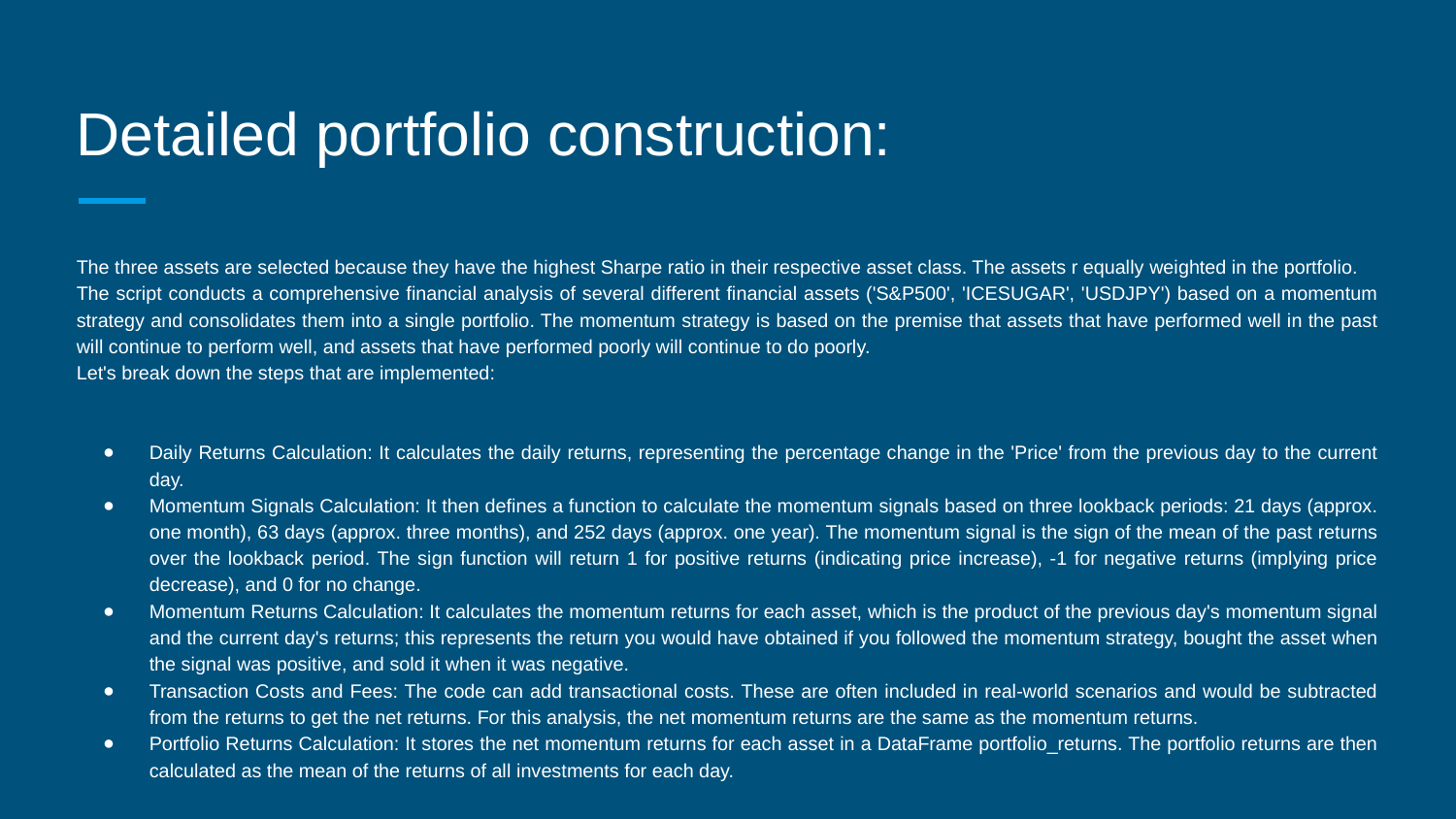

# Detailed portfolio construction:
The three assets are selected because they have the highest Sharpe ratio in their respective asset class. The assets r equally weighted in the portfolio.
The script conducts a comprehensive financial analysis of several different financial assets ('S&P500', 'ICESUGAR', 'USDJPY') based on a momentum strategy and consolidates them into a single portfolio. The momentum strategy is based on the premise that assets that have performed well in the past will continue to perform well, and assets that have performed poorly will continue to do poorly.
Let's break down the steps that are implemented:

Daily Returns Calculation: It calculates the daily returns, representing the percentage change in the 'Price' from the previous day to the current day.
Momentum Signals Calculation: It then defines a function to calculate the momentum signals based on three lookback periods: 21 days (approx. one month), 63 days (approx. three months), and 252 days (approx. one year). The momentum signal is the sign of the mean of the past returns over the lookback period. The sign function will return 1 for positive returns (indicating price increase), -1 for negative returns (implying price decrease), and 0 for no change.
Momentum Returns Calculation: It calculates the momentum returns for each asset, which is the product of the previous day's momentum signal and the current day's returns; this represents the return you would have obtained if you followed the momentum strategy, bought the asset when the signal was positive, and sold it when it was negative.
Transaction Costs and Fees: The code can add transactional costs. These are often included in real-world scenarios and would be subtracted from the returns to get the net returns. For this analysis, the net momentum returns are the same as the momentum returns.
Portfolio Returns Calculation: It stores the net momentum returns for each asset in a DataFrame portfolio_returns. The portfolio returns are then calculated as the mean of the returns of all investments for each day.